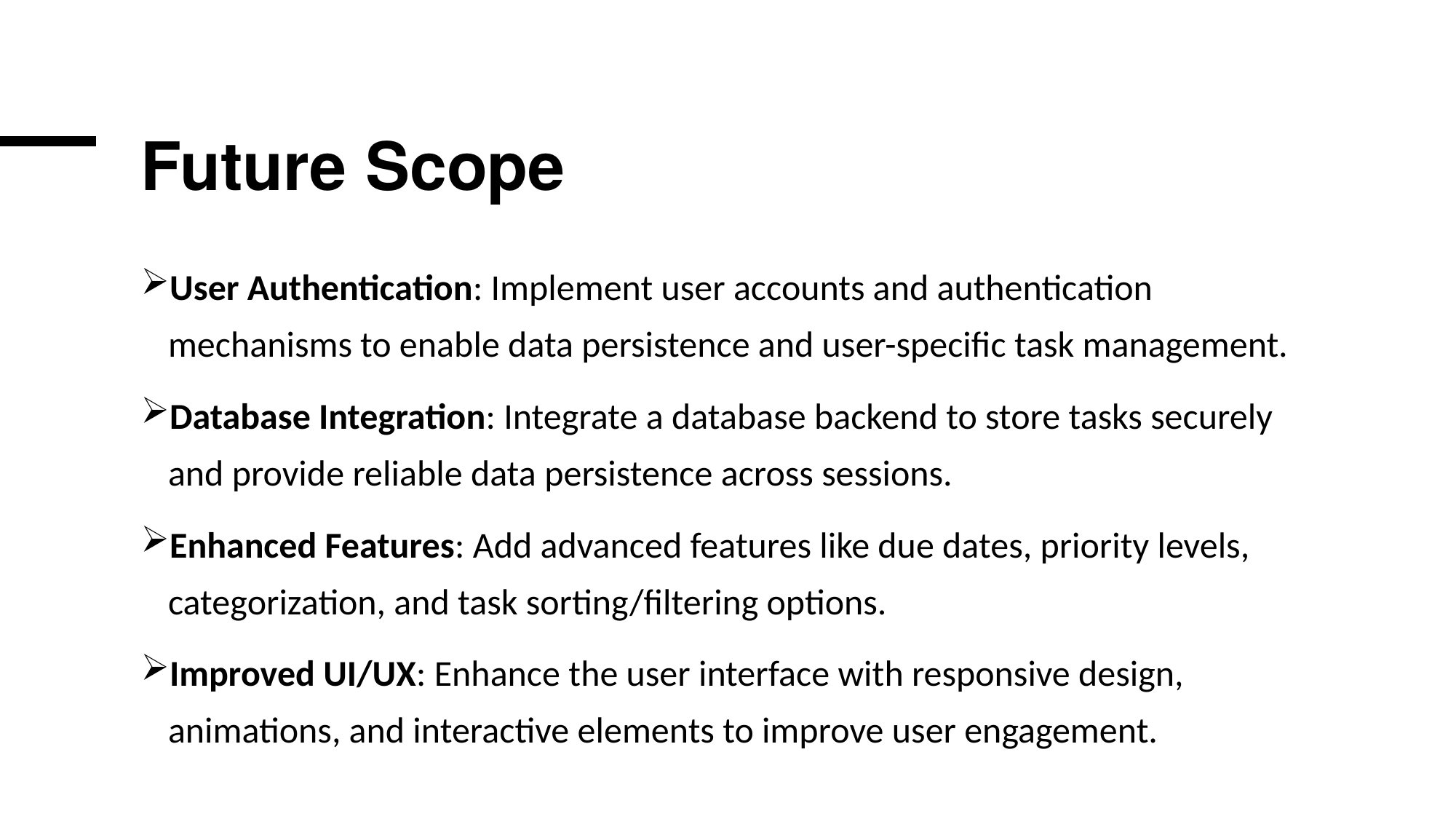

# Future Scope

User Authentication: Implement user accounts and authentication mechanisms to enable data persistence and user-specific task management.
Database Integration: Integrate a database backend to store tasks securely and provide reliable data persistence across sessions.
Enhanced Features: Add advanced features like due dates, priority levels, categorization, and task sorting/filtering options.
Improved UI/UX: Enhance the user interface with responsive design, animations, and interactive elements to improve user engagement.